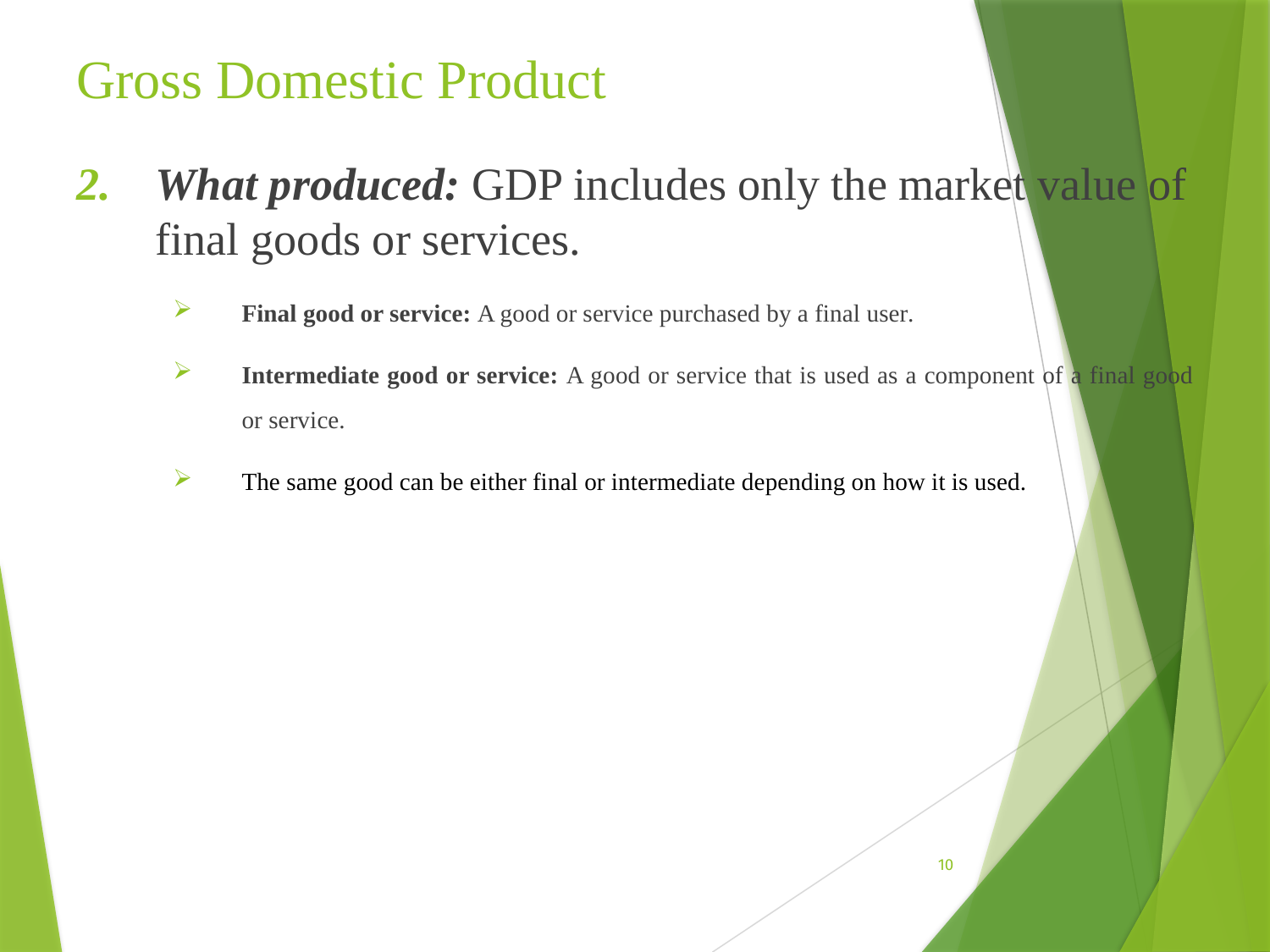

# Gross Domestic Product
What produced: GDP includes only the market value of final goods or services.
Final good or service: A good or service purchased by a final user.
Intermediate good or service: A good or service that is used as a component of a final good or service.
The same good can be either final or intermediate depending on how it is used.

10